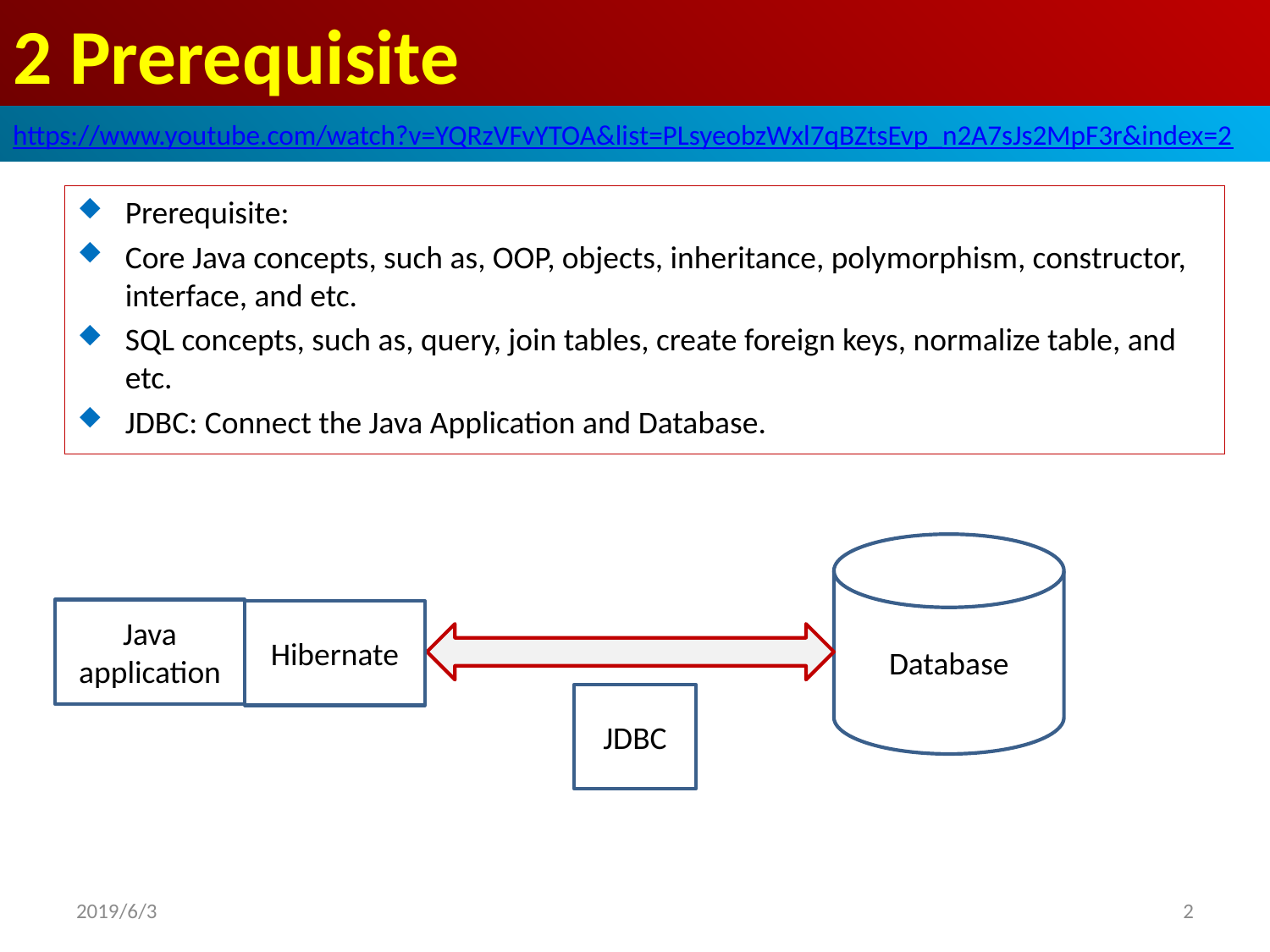

# 2 Prerequisite
https://www.youtube.com/watch?v=YQRzVFvYTOA&list=PLsyeobzWxl7qBZtsEvp_n2A7sJs2MpF3r&index=2
Prerequisite:
Core Java concepts, such as, OOP, objects, inheritance, polymorphism, constructor, interface, and etc.
SQL concepts, such as, query, join tables, create foreign keys, normalize table, and etc.
JDBC: Connect the Java Application and Database.
Database
Java application
Hibernate

JDBC
2019/6/3
2